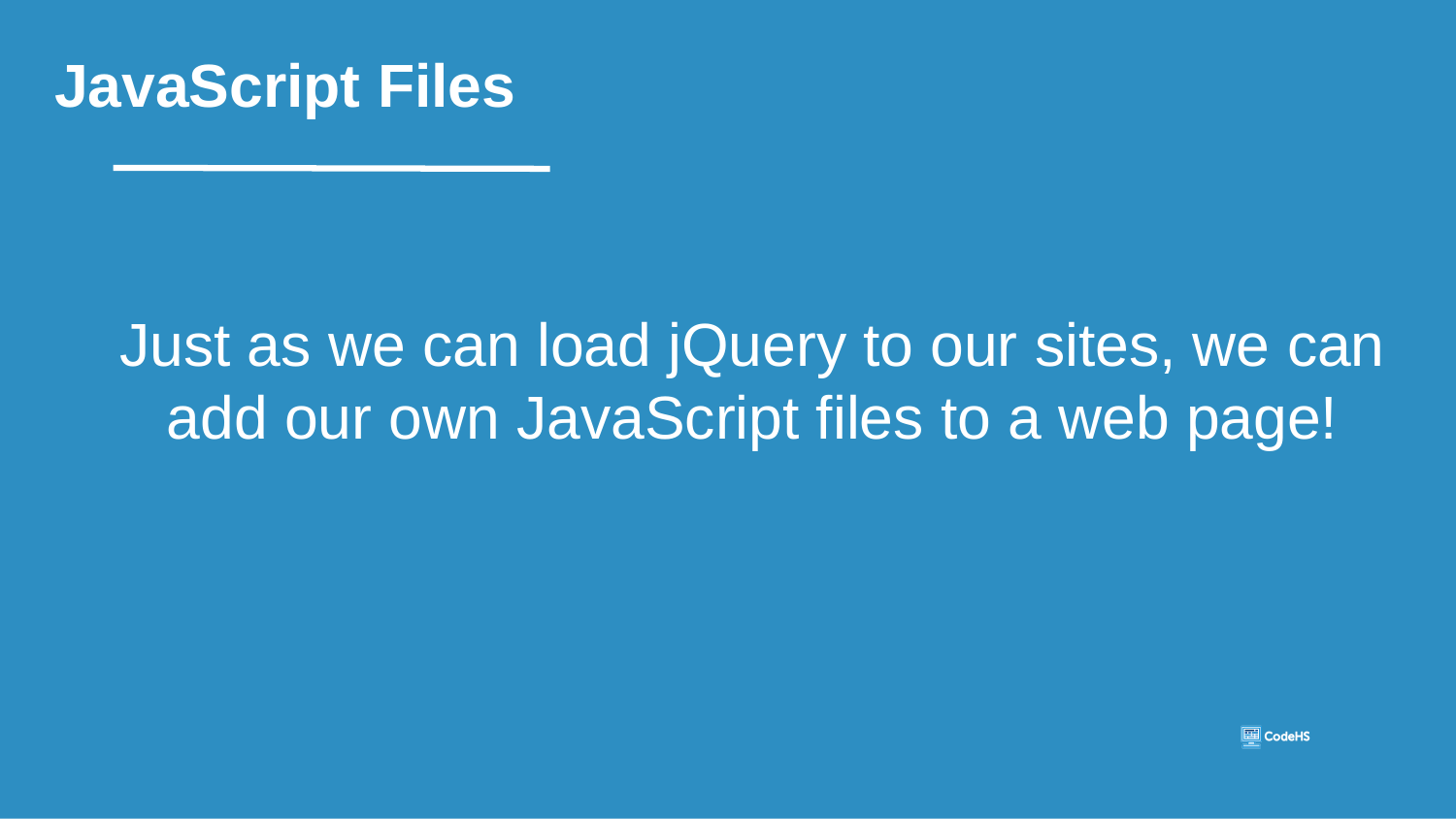

# JavaScript Files
Just as we can load jQuery to our sites, we can add our own JavaScript files to a web page!